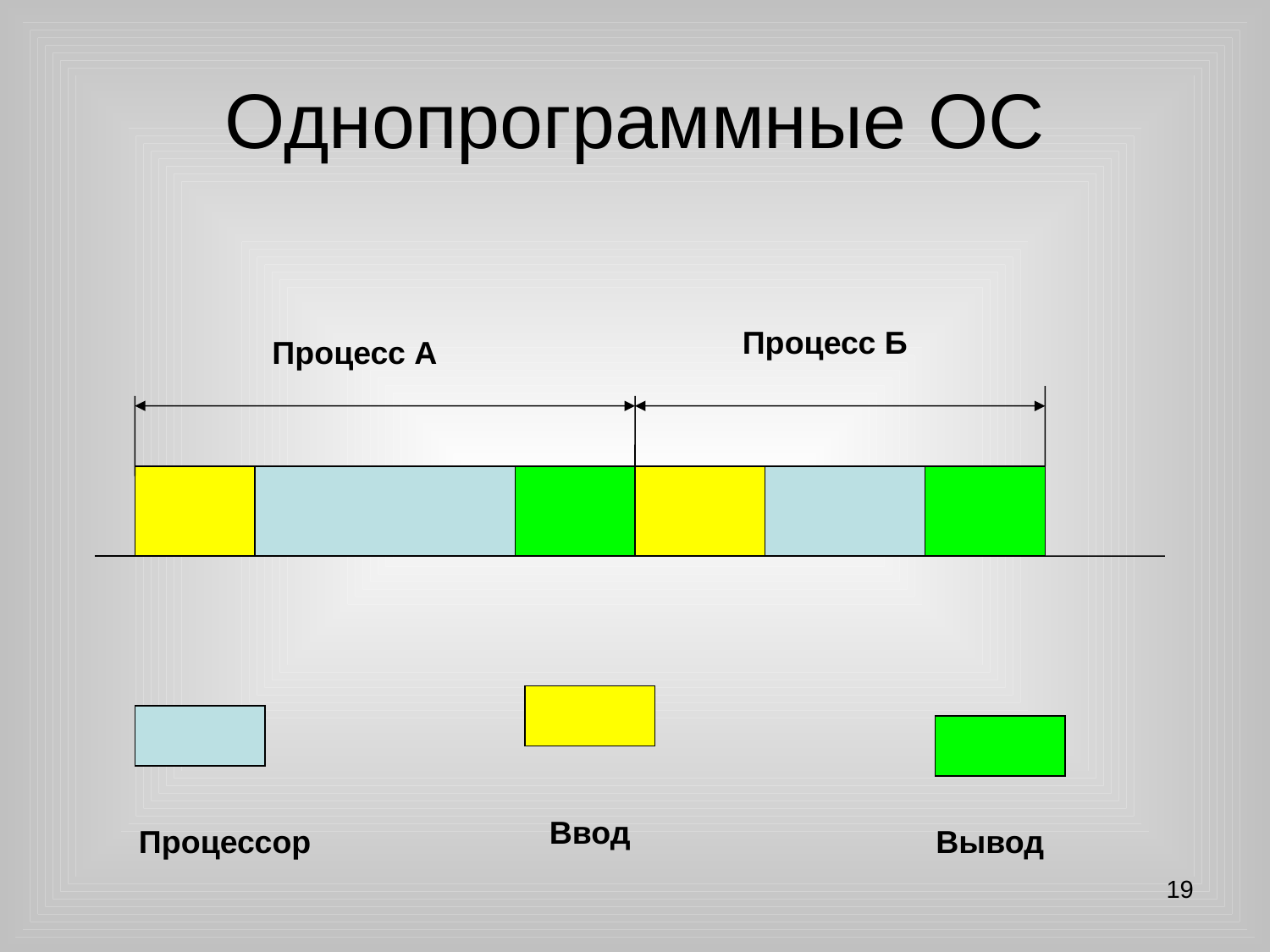

# Однопрограммные ОС

Процесс Б
Процесс А

Ввод

Процессор

Вывод

19